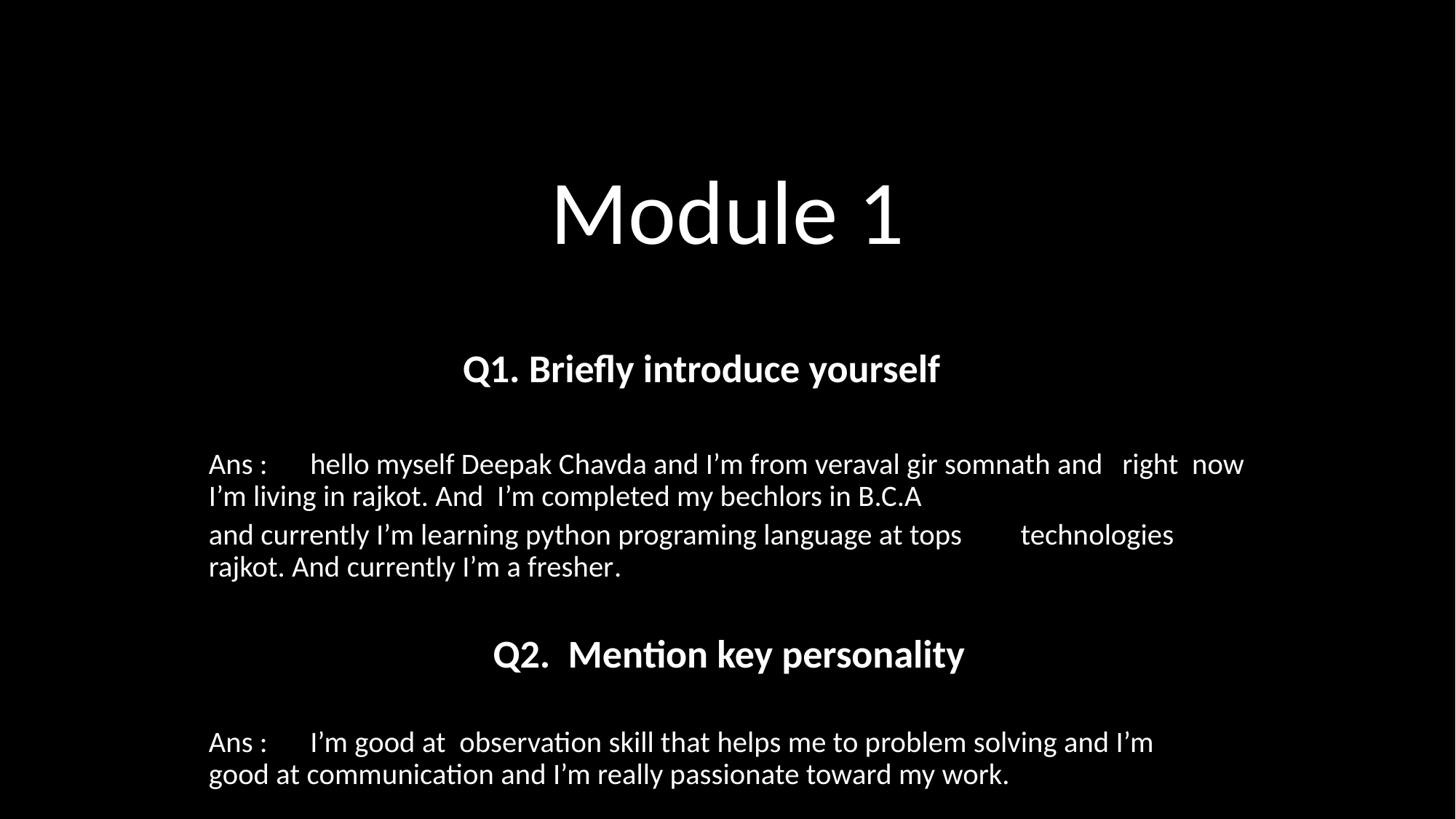

# Module 1
Q1. Briefly introduce yourself

Ans :	hello myself Deepak Chavda and I’m from veraval gir somnath and 			right  now I’m living in rajkot. And  I’m completed my bechlors in B.C.A
		and currently I’m learning python programing language at tops 				technologies rajkot. And currently I’m a fresher.

Q2.  Mention key personality

Ans :	I’m good at  observation skill that helps me to problem solving and I’m			good at communication and I’m really passionate toward my work.